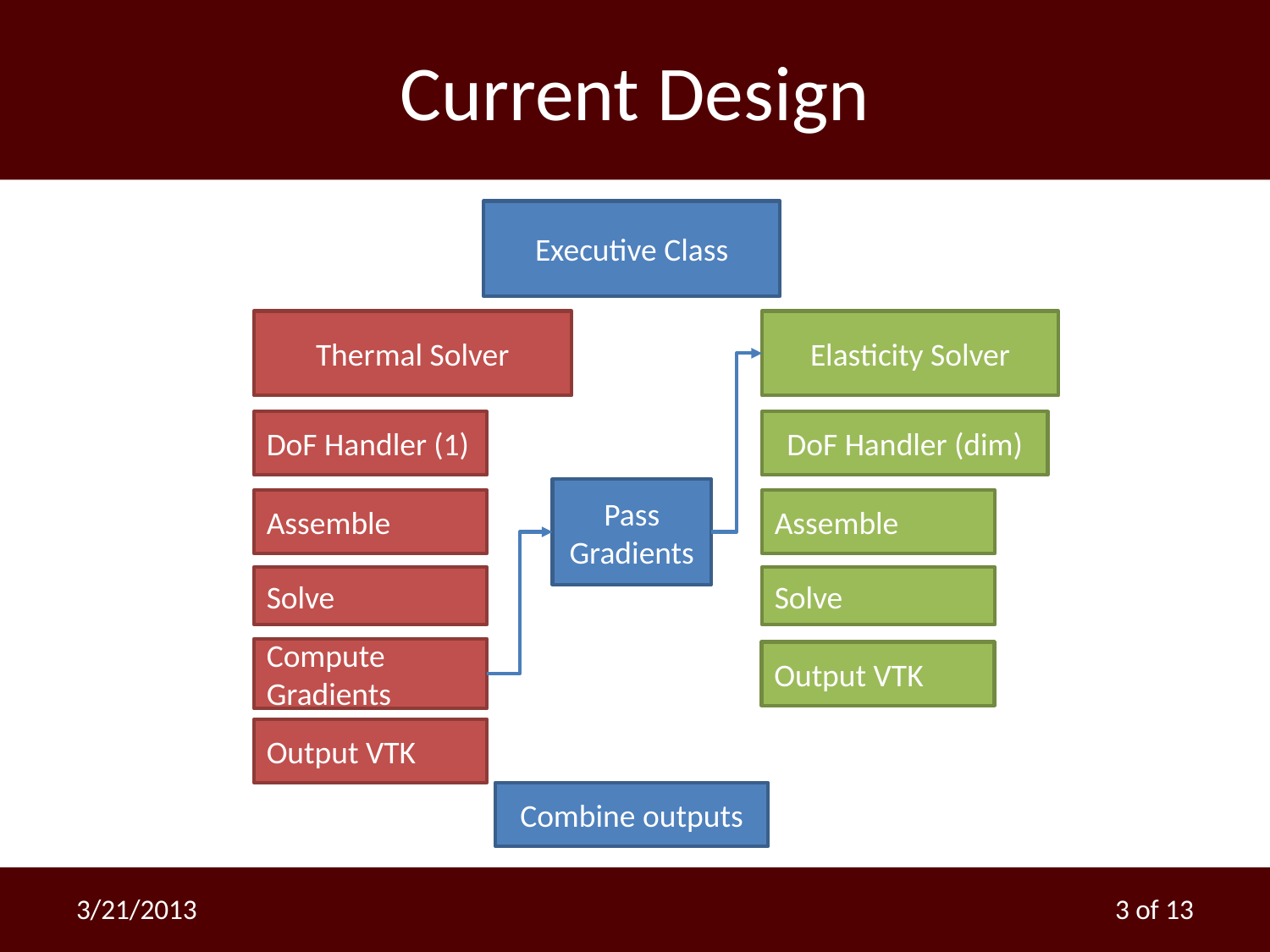

# Current Design
Executive Class
Elasticity Solver
Thermal Solver
DoF Handler (1)
DoF Handler (dim)
Pass Gradients
Assemble
Assemble
Solve
Solve
Compute Gradients
Output VTK
Output VTK
Combine outputs
3/21/2013
3